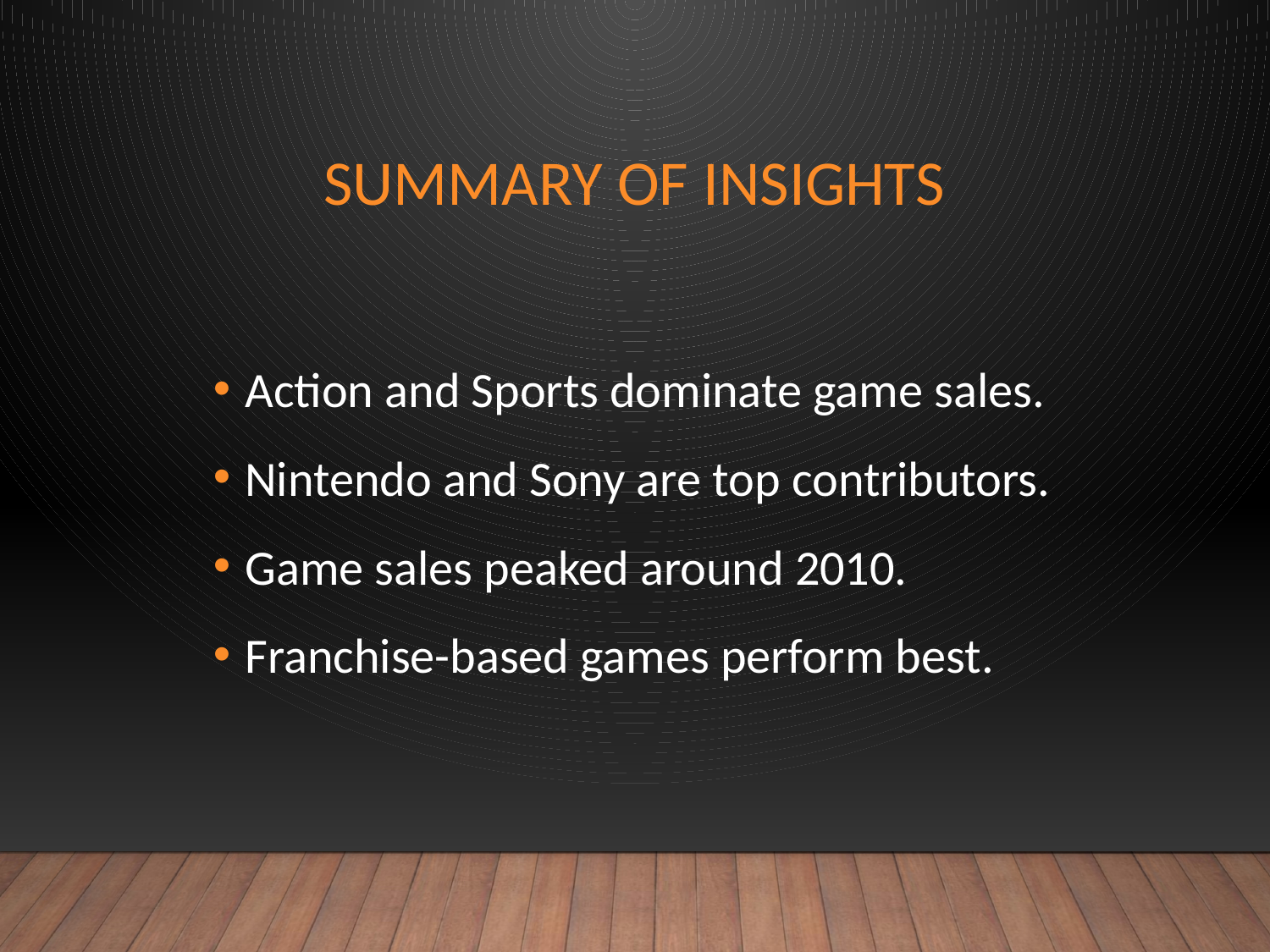

# Summary of Insights

Action and Sports dominate game sales.
Nintendo and Sony are top contributors.
Game sales peaked around 2010.
Franchise-based games perform best.